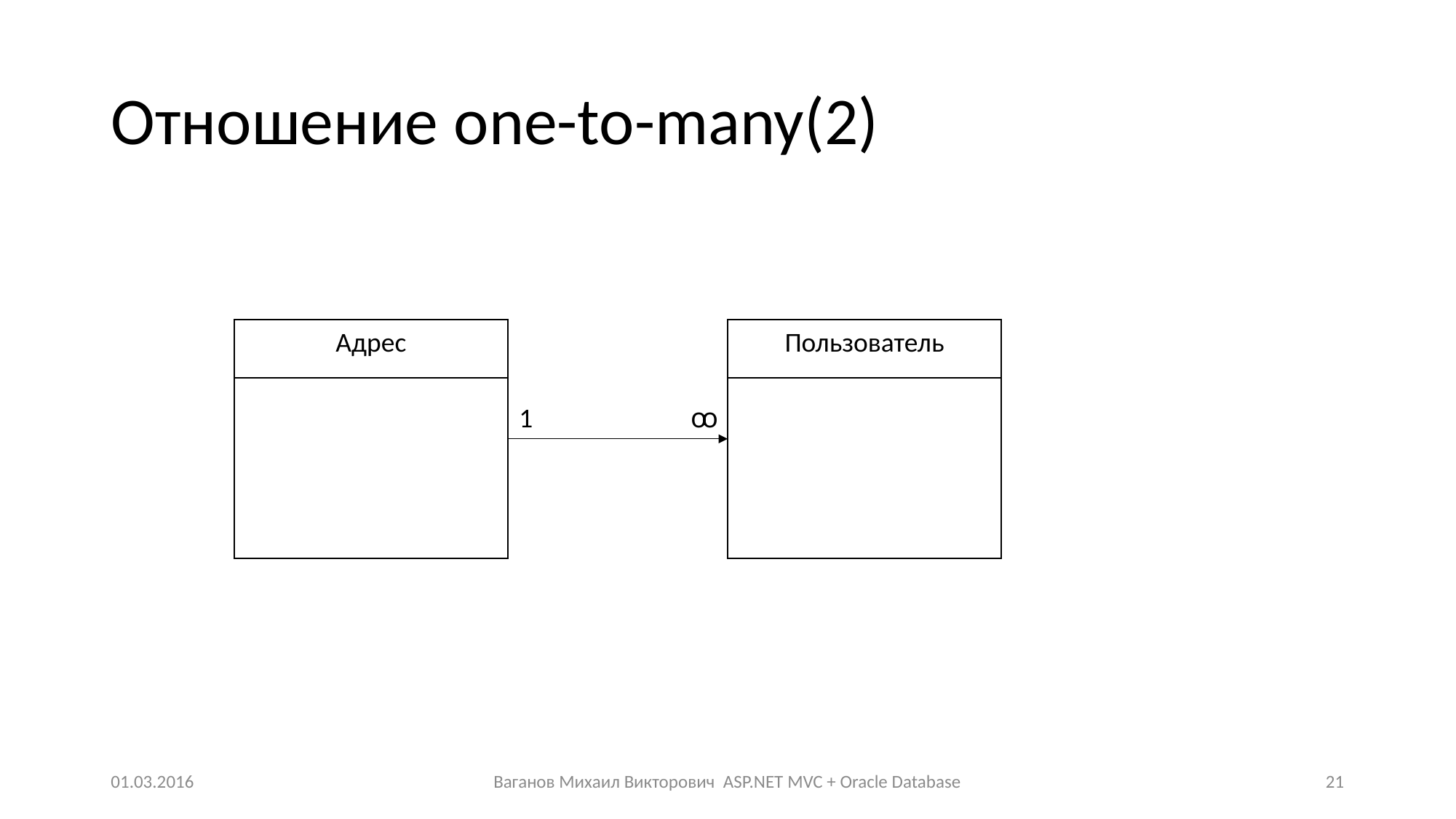

# Отношение one-to-many(2)
Адрес

Пользователь

1
ꝏ
01.03.2016
Ваганов Михаил Викторович  ASP.NET MVC + Oracle Database
21